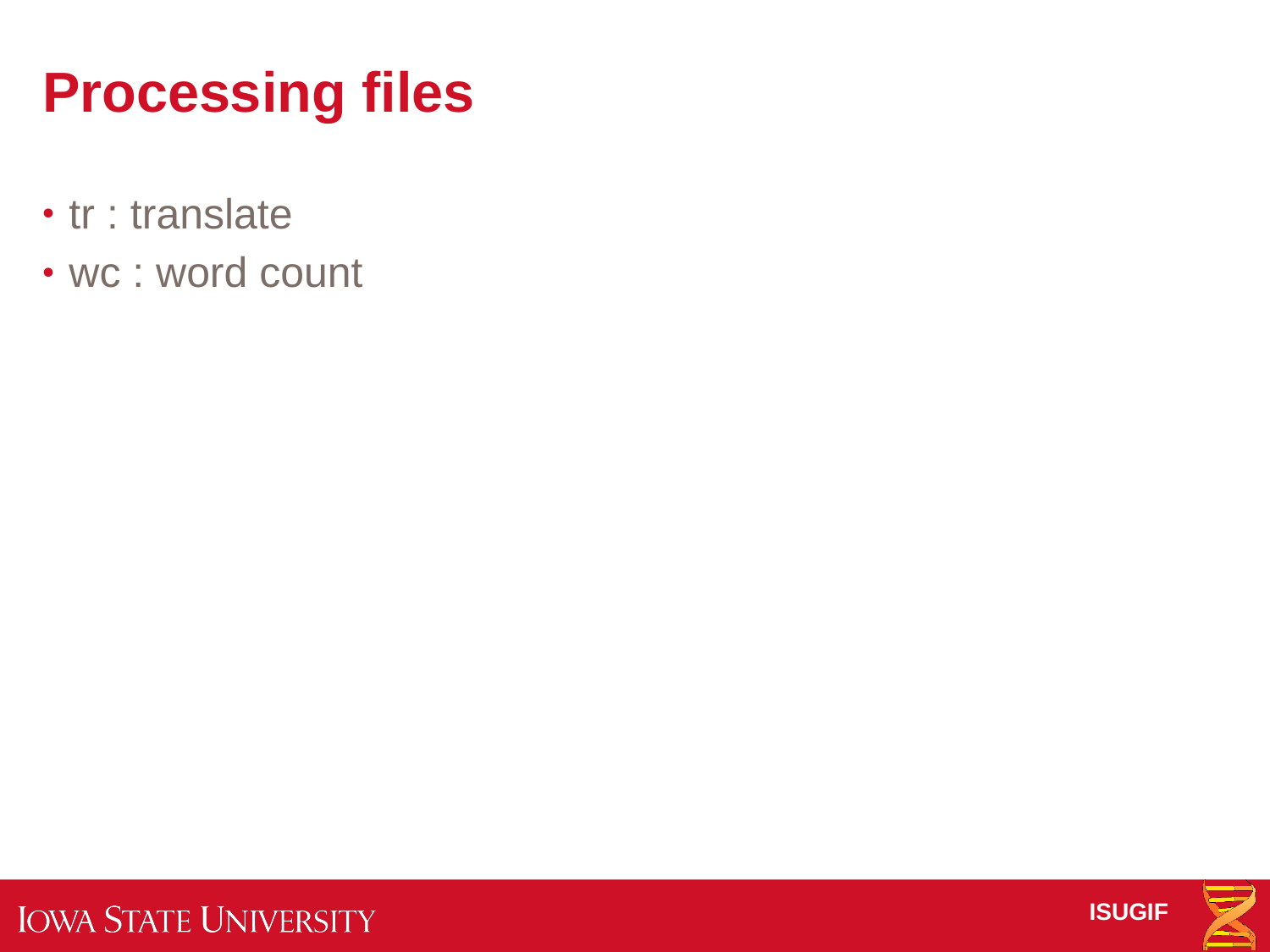

# Processing files
tr : translate
wc : word count